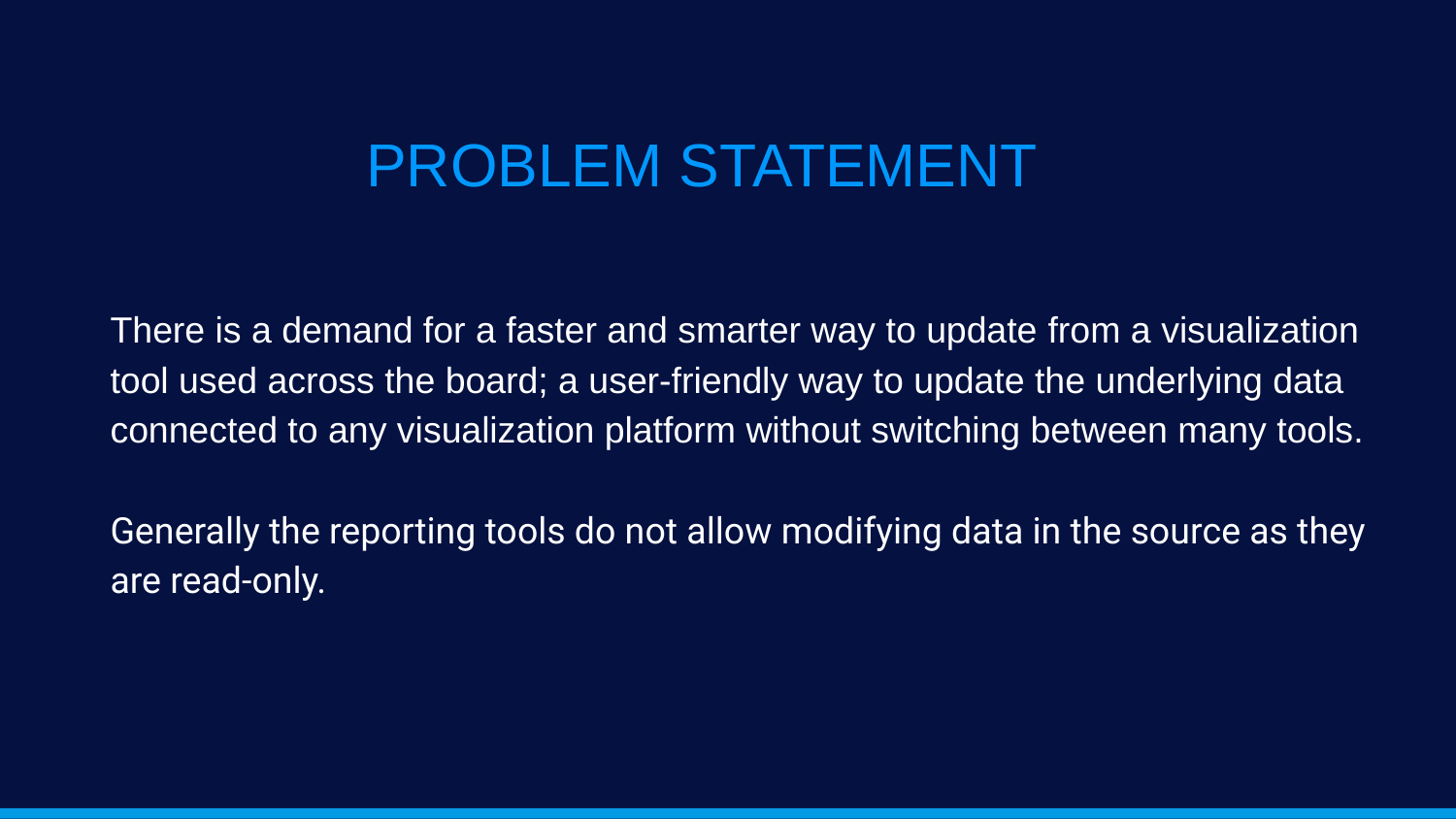

# PROBLEM STATEMENT
There is a demand for a faster and smarter way to update from a visualization tool used across the board; a user-friendly way to update the underlying data connected to any visualization platform without switching between many tools.

Generally the reporting tools do not allow modifying data in the source as they are read-only.